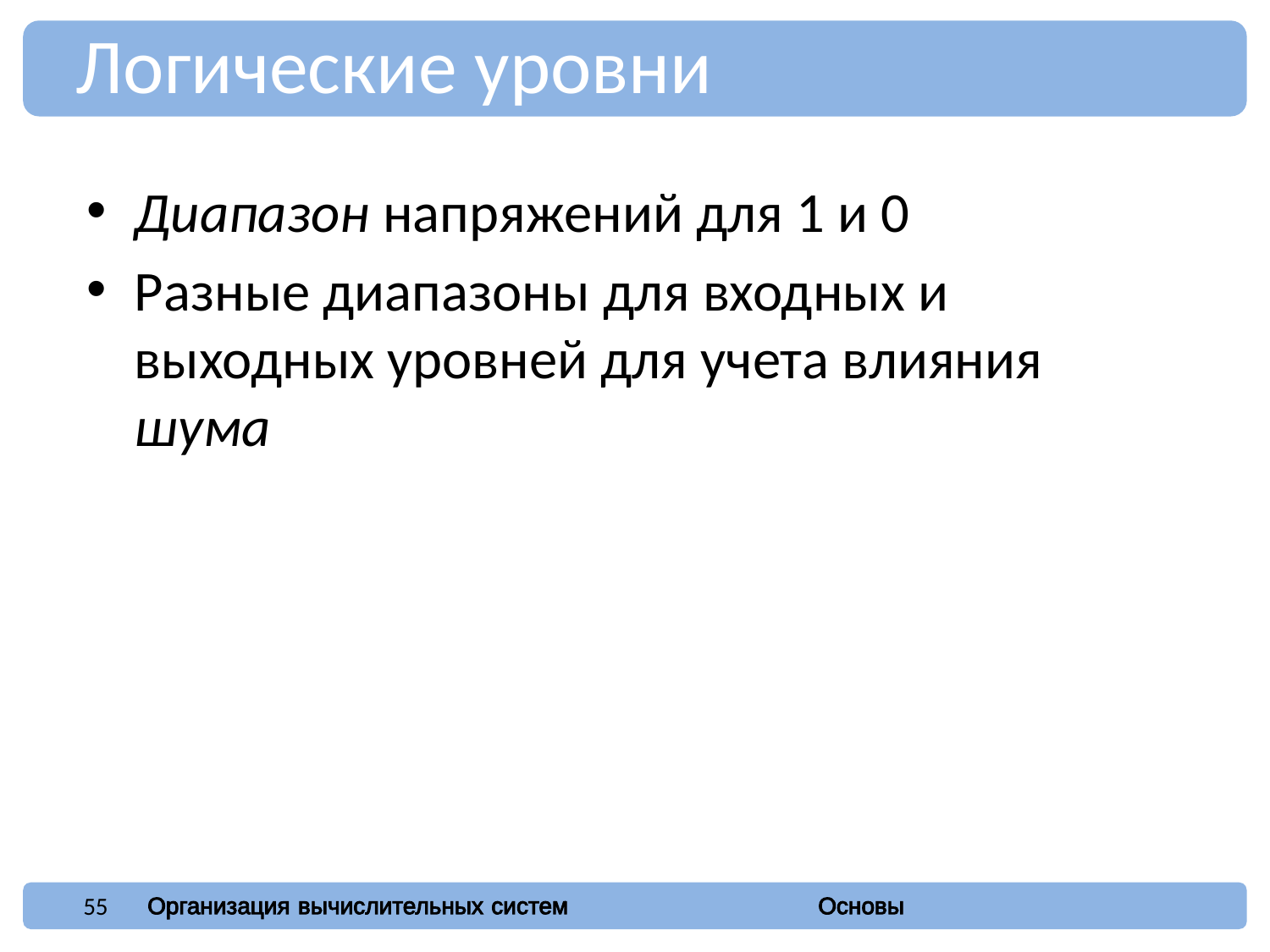

Логические уровни
Диапазон напряжений для 1 и 0
Разные диапазоны для входных и выходных уровней для учета влияния шума
55